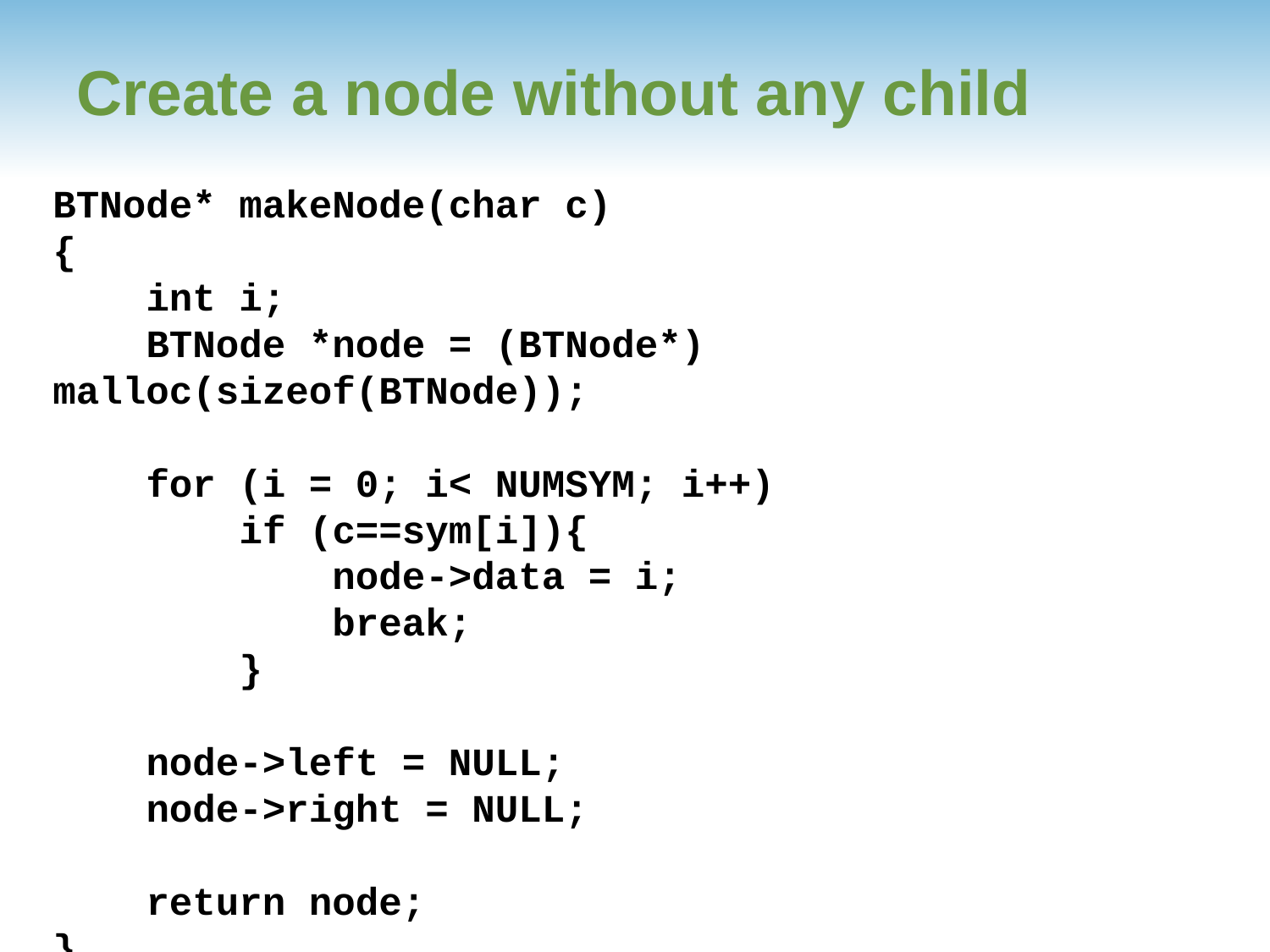

# Create a node without any child
BTNode* makeNode(char c)
{
    int i;
    BTNode *node = (BTNode*) malloc(sizeof(BTNode));

    for (i = 0; i< NUMSYM; i++)
        if (c==sym[i]){
            node->data = i;
            break;
        }

    node->left = NULL;
    node->right = NULL;

    return node;
}